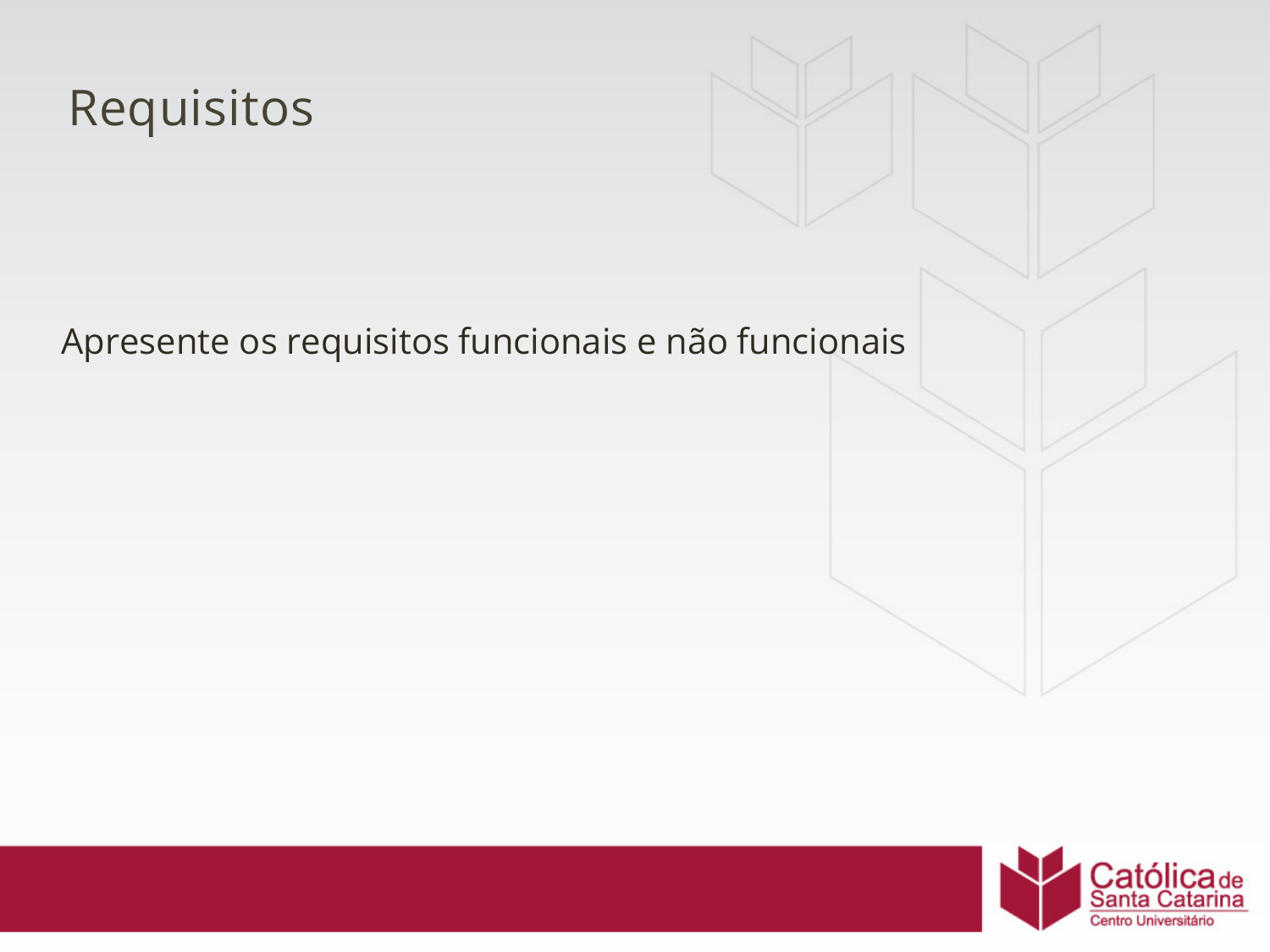

# Requisitos
Apresente os requisitos funcionais e não funcionais